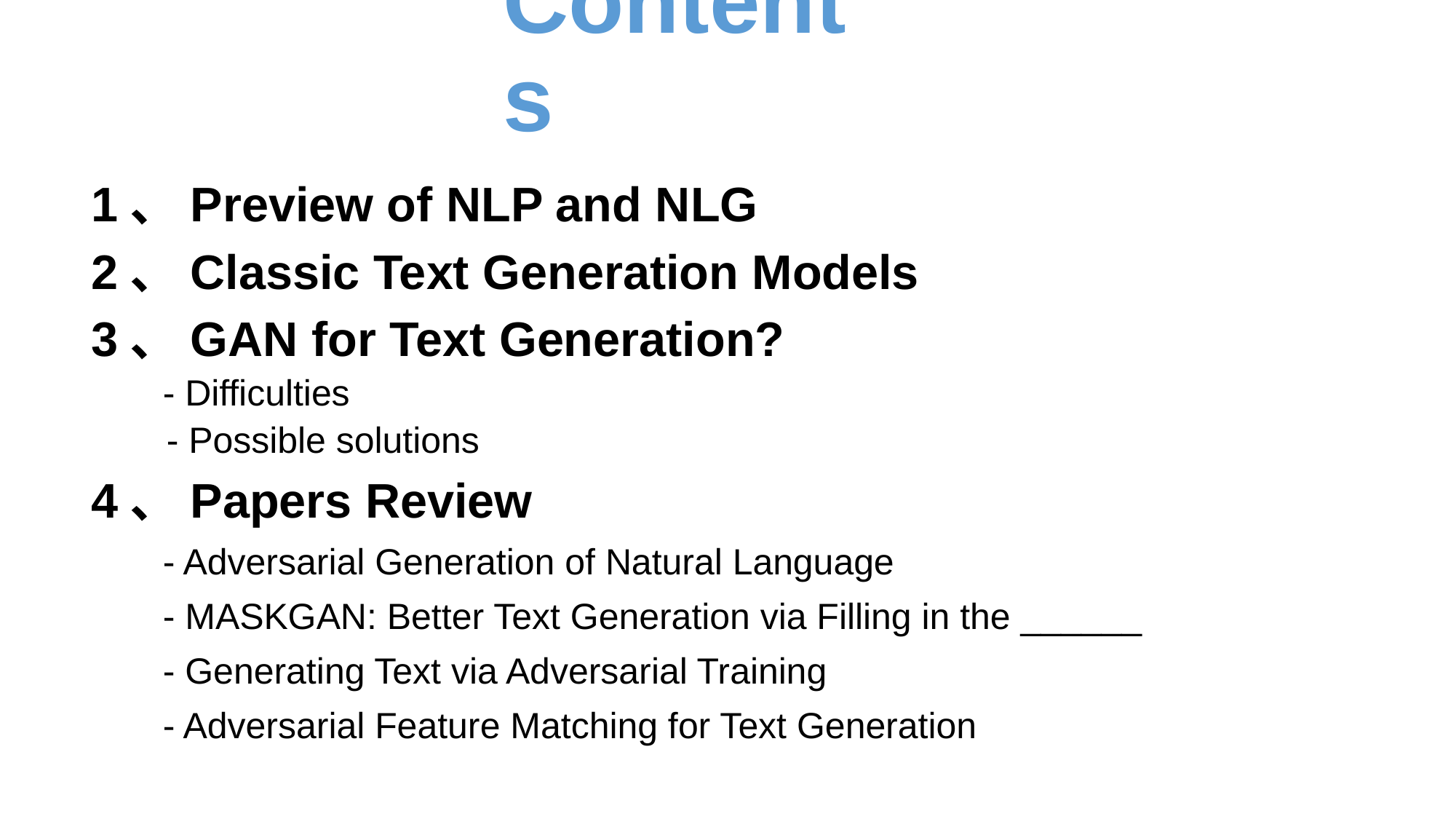

# Contents
1、Preview of NLP and NLG
2、Classic Text Generation Models
3、GAN for Text Generation?
  - Difficulties
  - Possible solutions
4、Papers Review
       - Adversarial Generation of Natural Language
       - MASKGAN: Better Text Generation via Filling in the ______
       - Generating Text via Adversarial Training
       - Adversarial Feature Matching for Text Generation